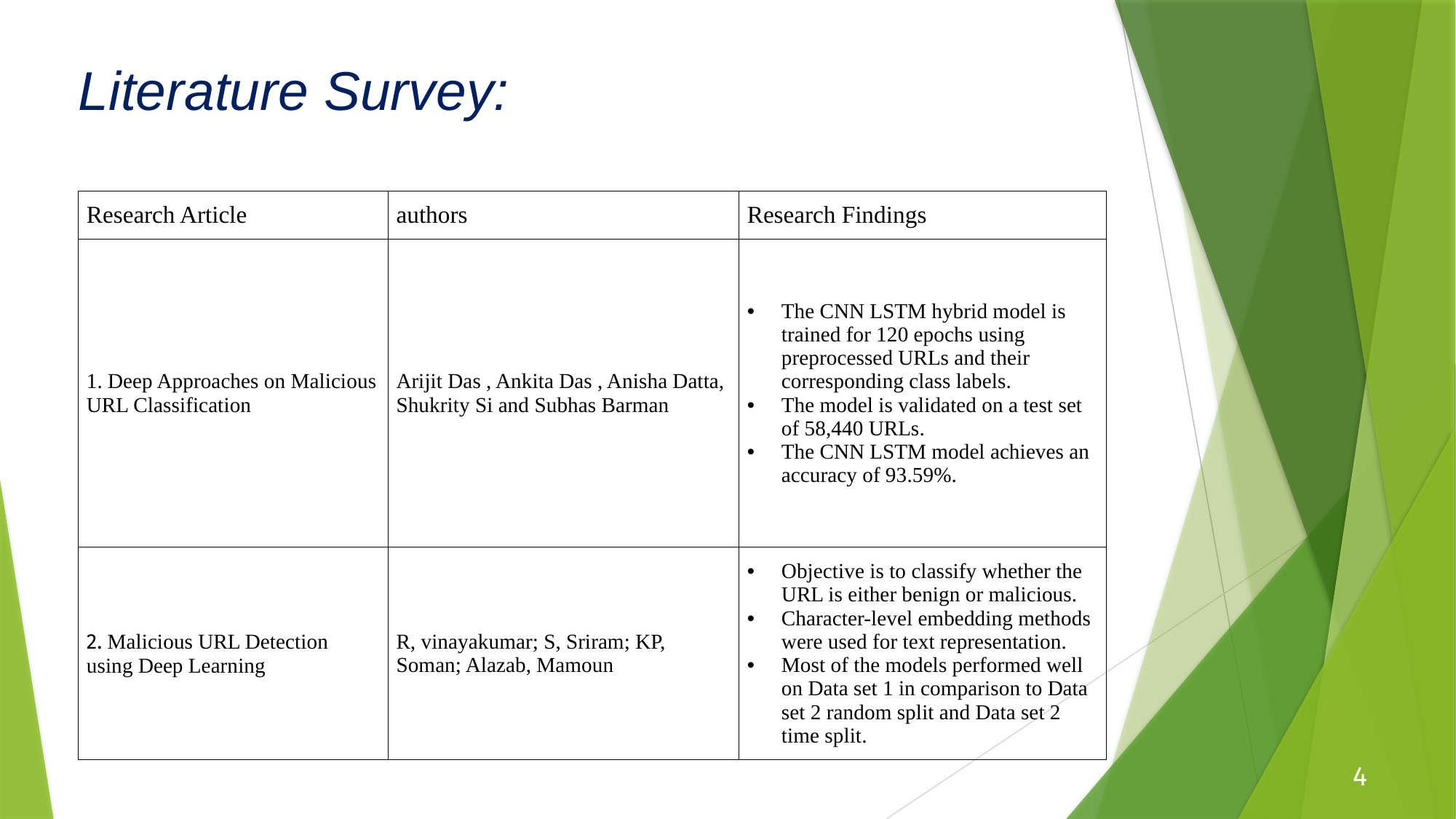

# Literature Survey:
| Research Article | authors | Research Findings |
| --- | --- | --- |
| 1. Deep Approaches on Malicious URL Classification | Arijit Das , Ankita Das , Anisha Datta, Shukrity Si and Subhas Barman | The CNN LSTM hybrid model is trained for 120 epochs using preprocessed URLs and their corresponding class labels. The model is validated on a test set of 58,440 URLs. The CNN LSTM model achieves an accuracy of 93.59%. |
| 2. Malicious URL Detection using Deep Learning | R, vinayakumar; S, Sriram; KP, Soman; Alazab, Mamoun | Objective is to classify whether the URL is either benign or malicious. Character-level embedding methods were used for text representation. Most of the models performed well on Data set 1 in comparison to Data set 2 random split and Data set 2 time split. |
4